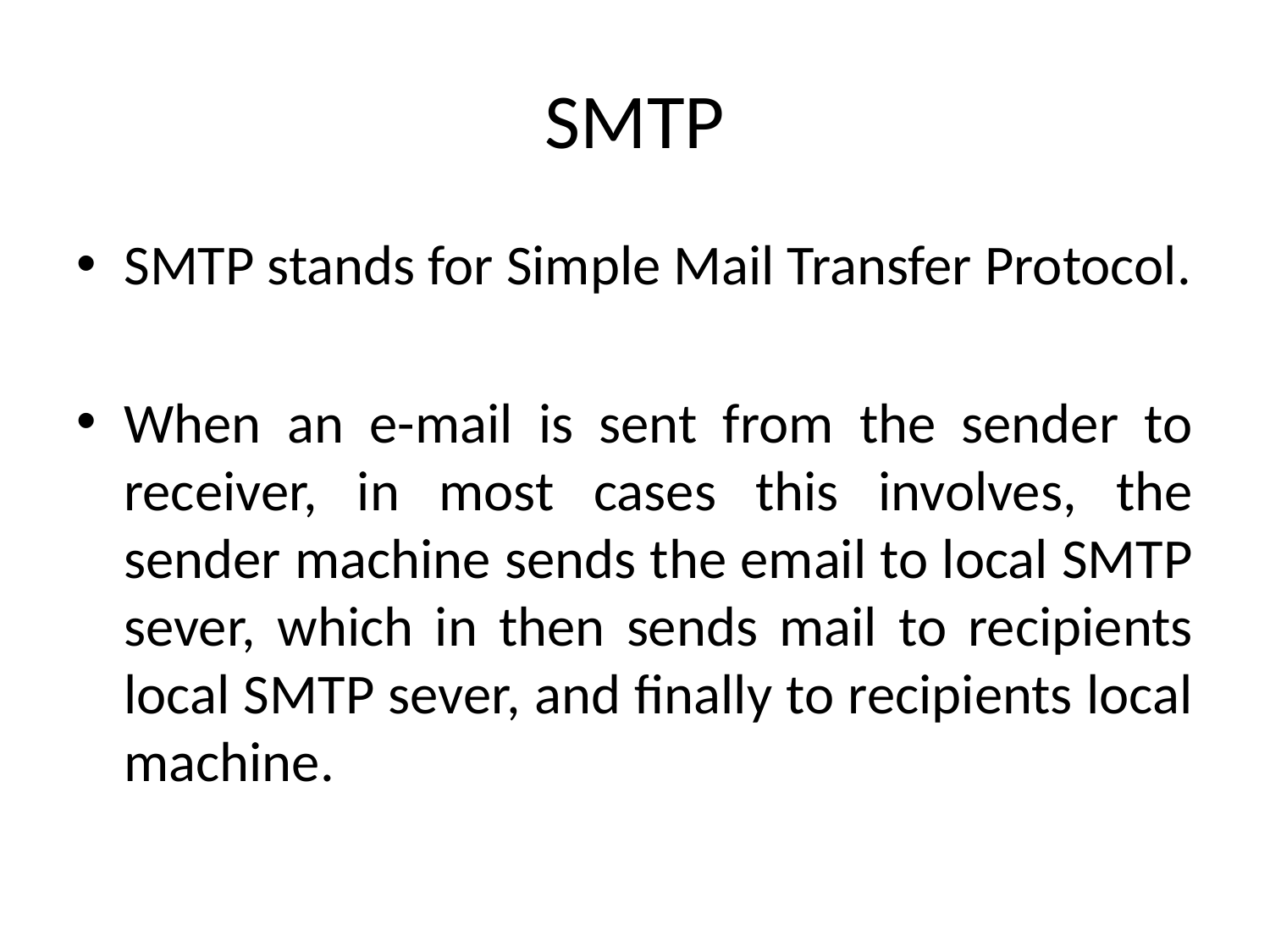

# SMTP
SMTP stands for Simple Mail Transfer Protocol.

When an e-mail is sent from the sender to receiver, in most cases this involves, the sender machine sends the email to local SMTP sever, which in then sends mail to recipients local SMTP sever, and finally to recipients local machine.